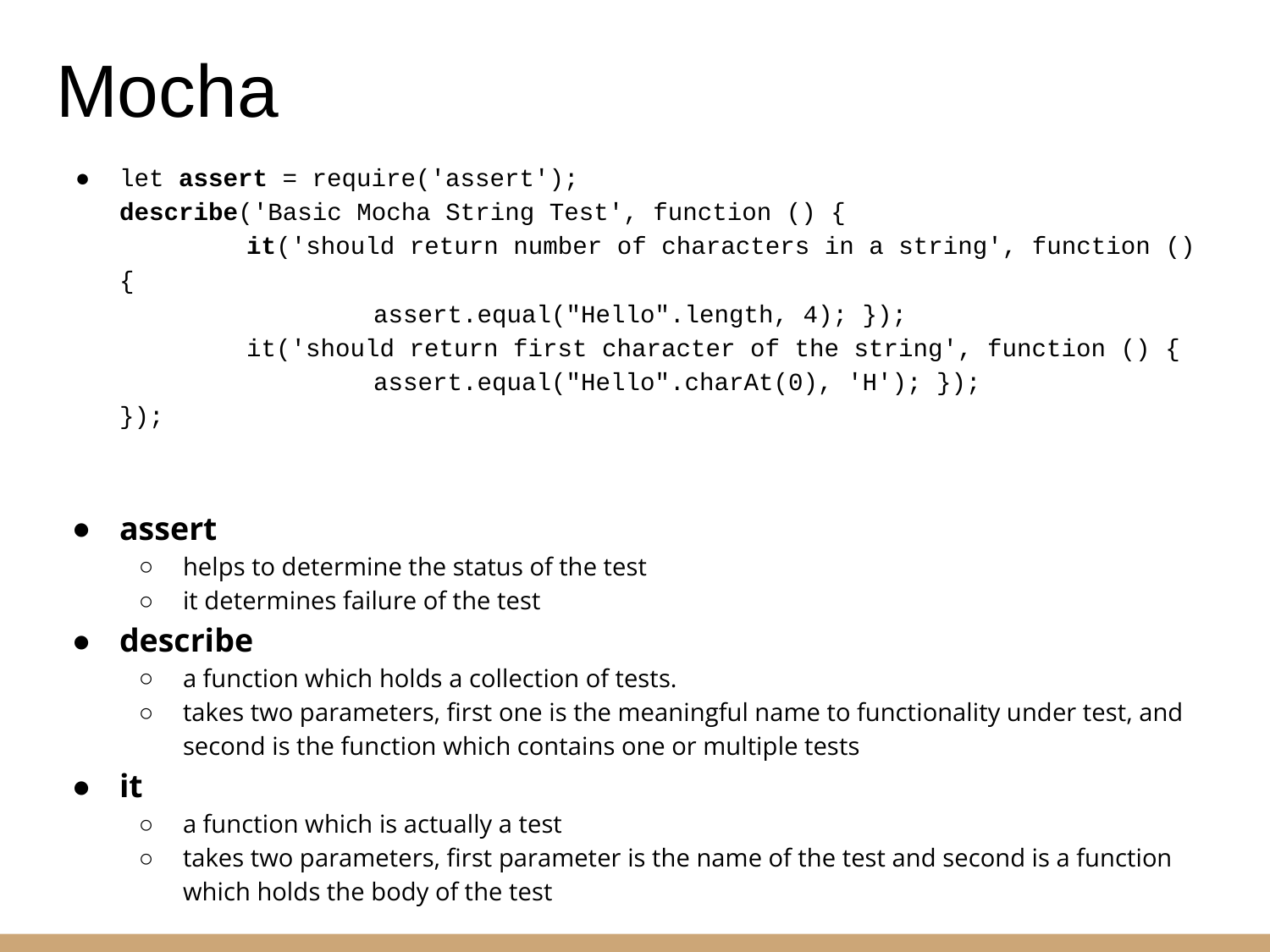

# Mocha
let assert = require('assert');
describe('Basic Mocha String Test', function () {
 	it('should return number of characters in a string', function () {
   		assert.equal("Hello".length, 4); });
 	it('should return first character of the string', function () {
   		assert.equal("Hello".charAt(0), 'H'); });
});

assert
helps to determine the status of the test
it determines failure of the test
describe
a function which holds a collection of tests.
takes two parameters, first one is the meaningful name to functionality under test, and second is the function which contains one or multiple tests
it
a function which is actually a test
takes two parameters, first parameter is the name of the test and second is a function which holds the body of the test